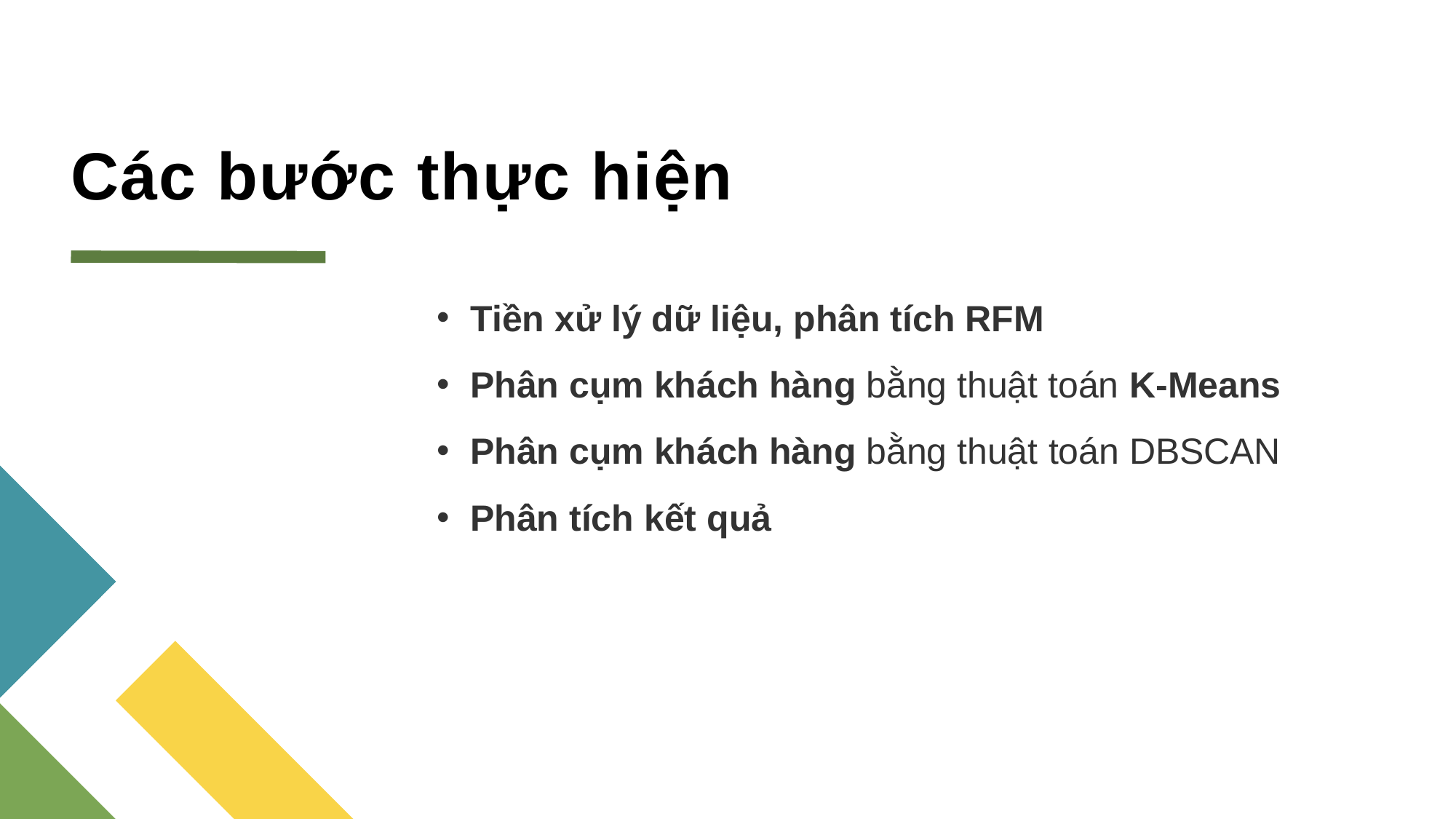

# Các bước thực hiện
Tiền xử lý dữ liệu, phân tích RFM
Phân cụm khách hàng bằng thuật toán K-Means
Phân cụm khách hàng bằng thuật toán DBSCAN
Phân tích kết quả